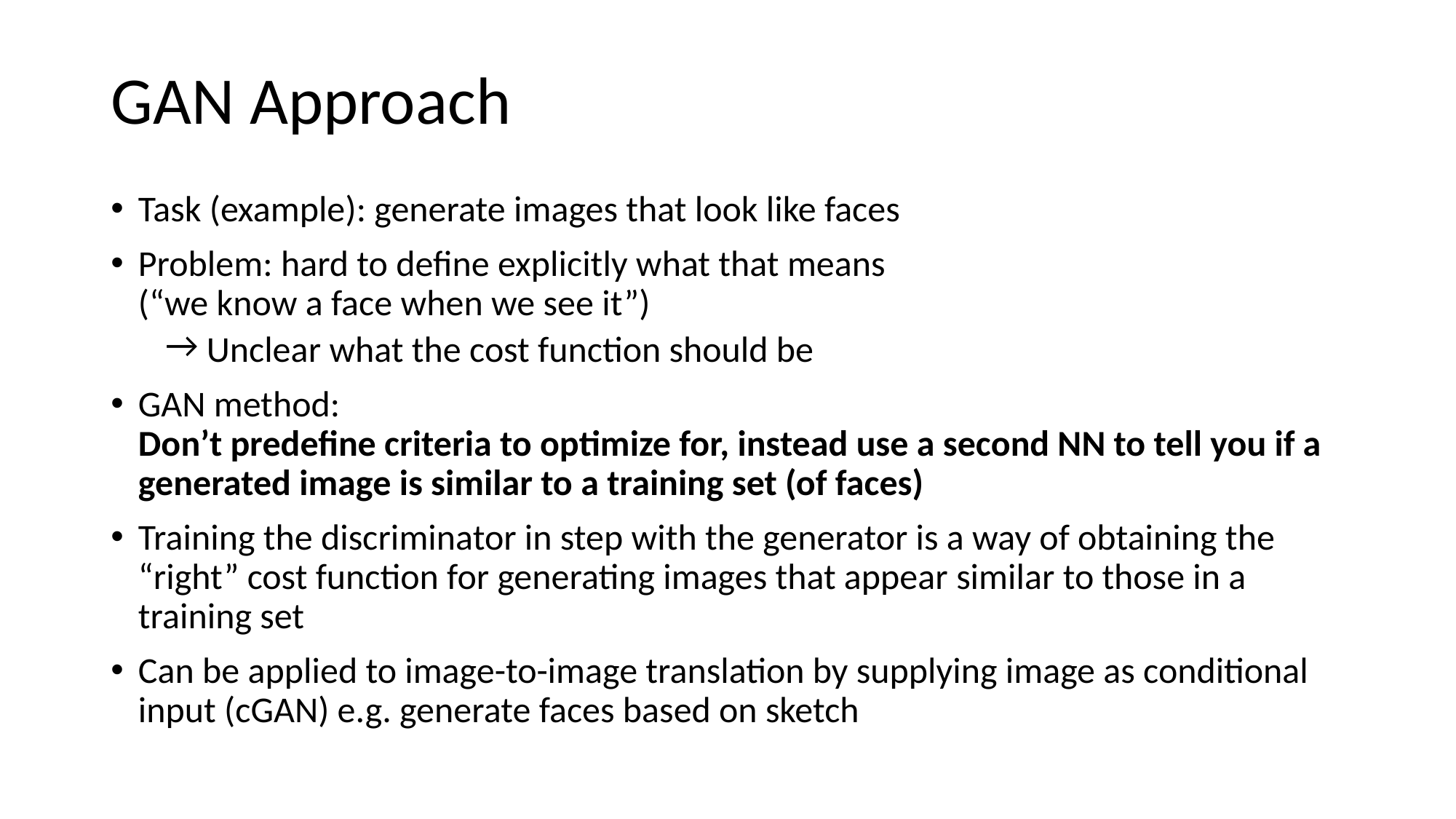

# GAN Approach
Task (example): generate images that look like faces
Problem: hard to define explicitly what that means
(“we know a face when we see it”)
 Unclear what the cost function should be
GAN method:
Don’t predefine criteria to optimize for, instead use a second NN to tell you if a generated image is similar to a training set (of faces)
Training the discriminator in step with the generator is a way of obtaining the “right” cost function for generating images that appear similar to those in a training set
Can be applied to image-to-image translation by supplying image as conditional input (cGAN) e.g. generate faces based on sketch